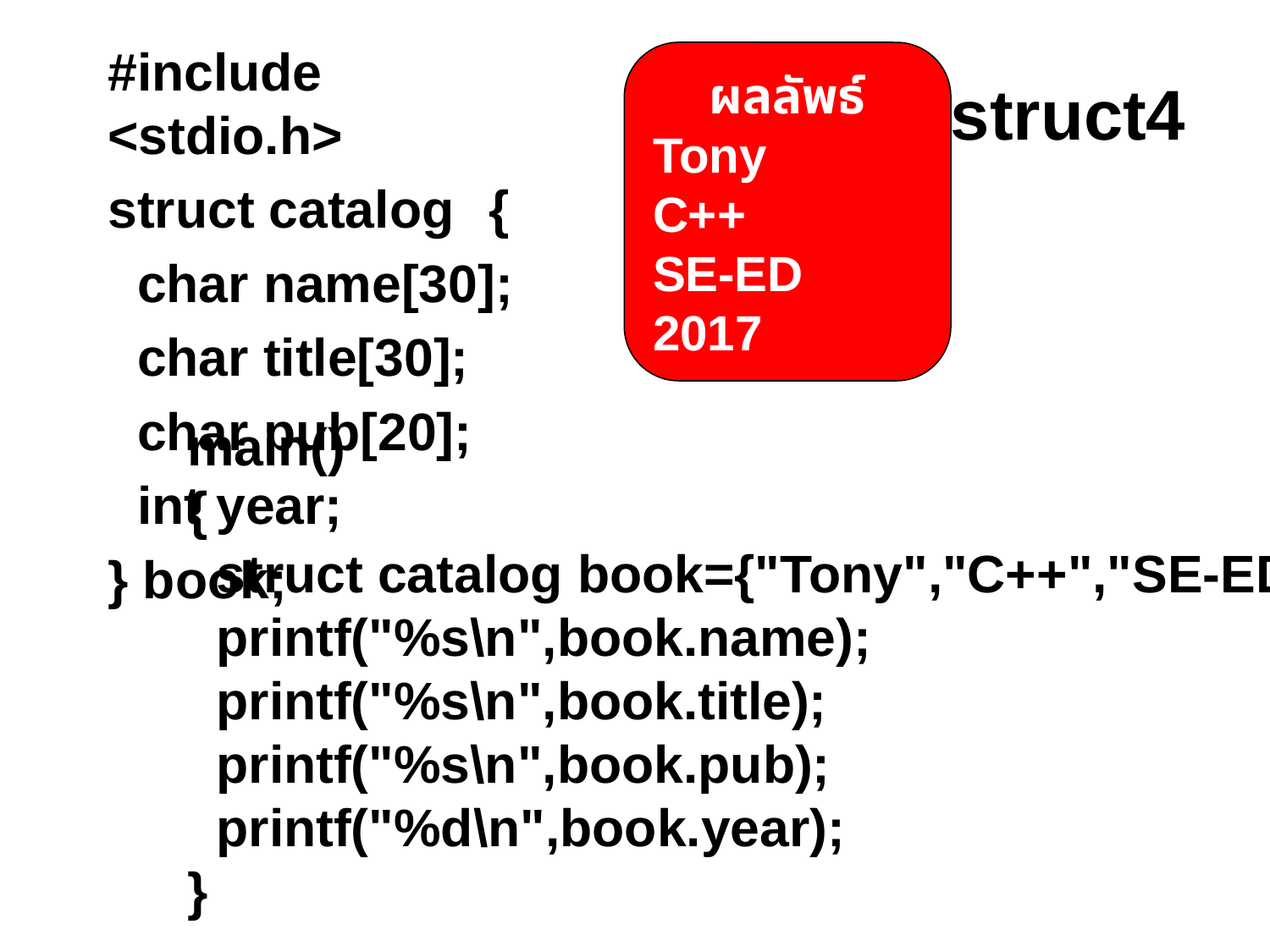

#include <stdio.h>
struct catalog	{
  char name[30];
  char title[30];
  char pub[20];
  int year;
} book;

ผลลัพธ์
Tony
C++
SE-ED
2017

struct4
main()
{
  struct catalog book={"Tony","C++","SE-ED",2017};
  printf("%s\n",book.name);
  printf("%s\n",book.title);
  printf("%s\n",book.pub);
  printf("%d\n",book.year);
}